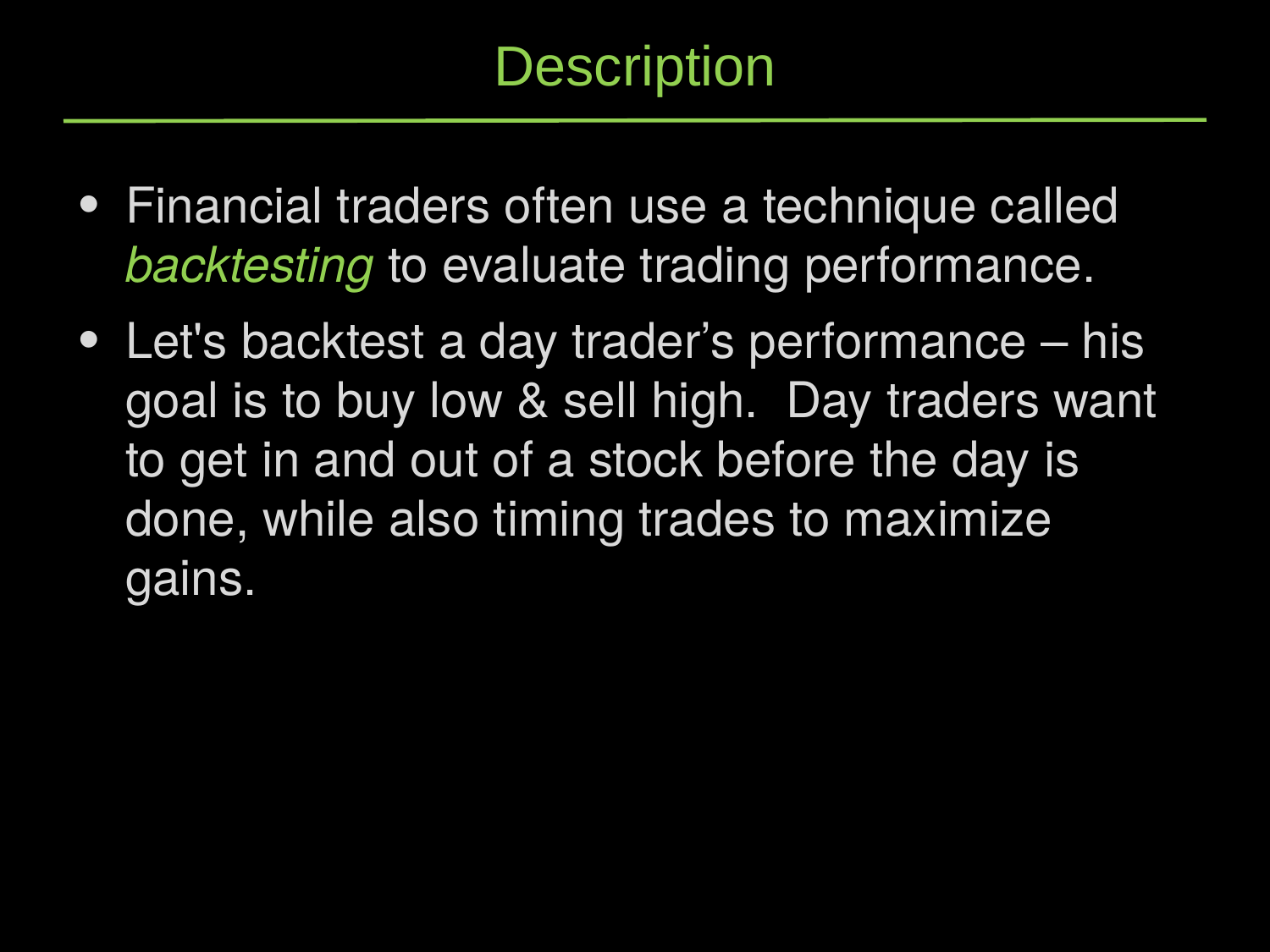

# Description
Financial traders often use a technique called backtesting to evaluate trading performance.
Let's backtest a day trader’s performance – his goal is to buy low & sell high.  Day traders want to get in and out of a stock before the day is done, while also timing trades to maximize gains.